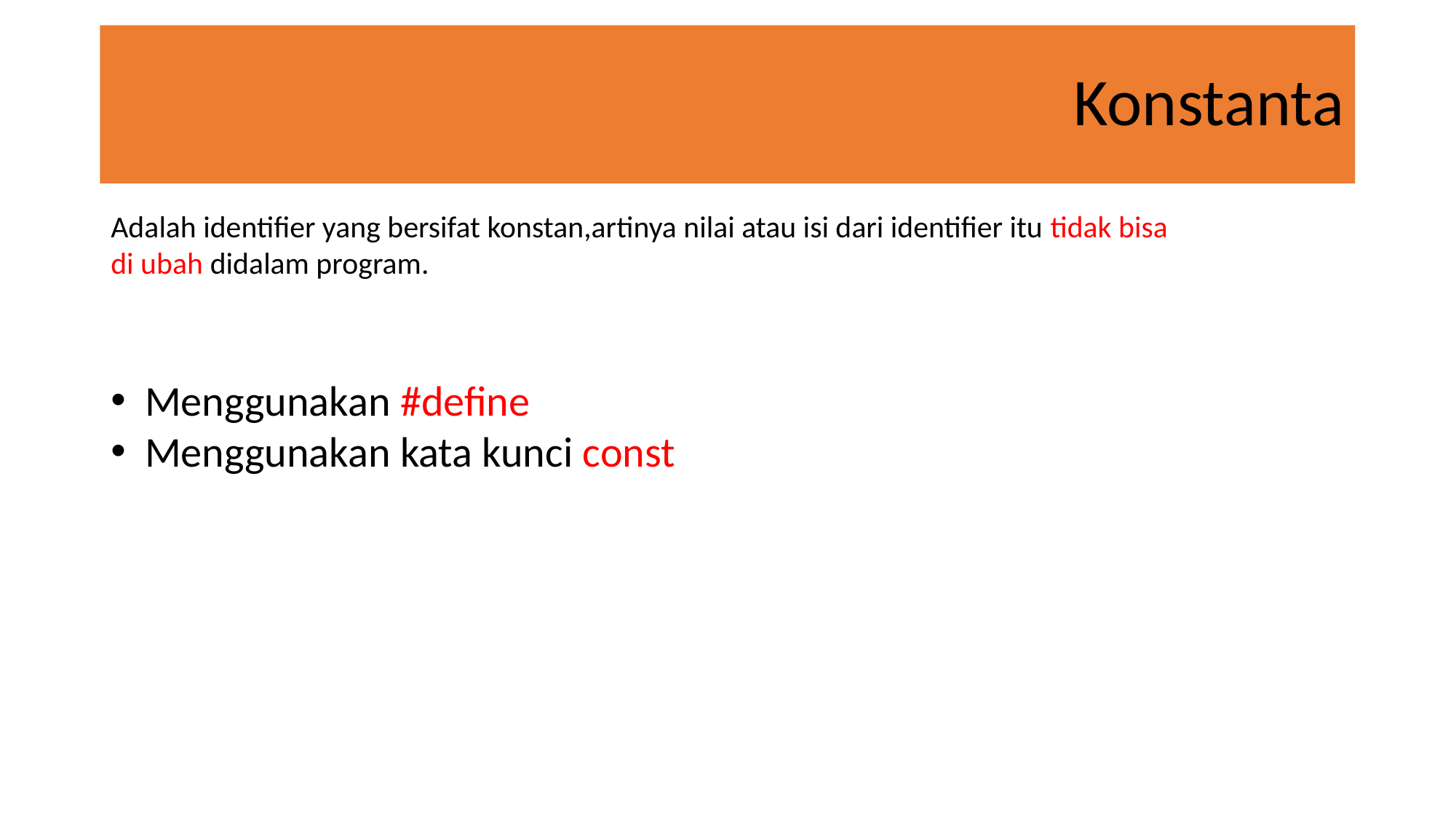

# Konstanta
Adalah identifier yang bersifat konstan,artinya nilai atau isi dari identifier itu tidak bisa di ubah didalam program.
Menggunakan #define
Menggunakan kata kunci const